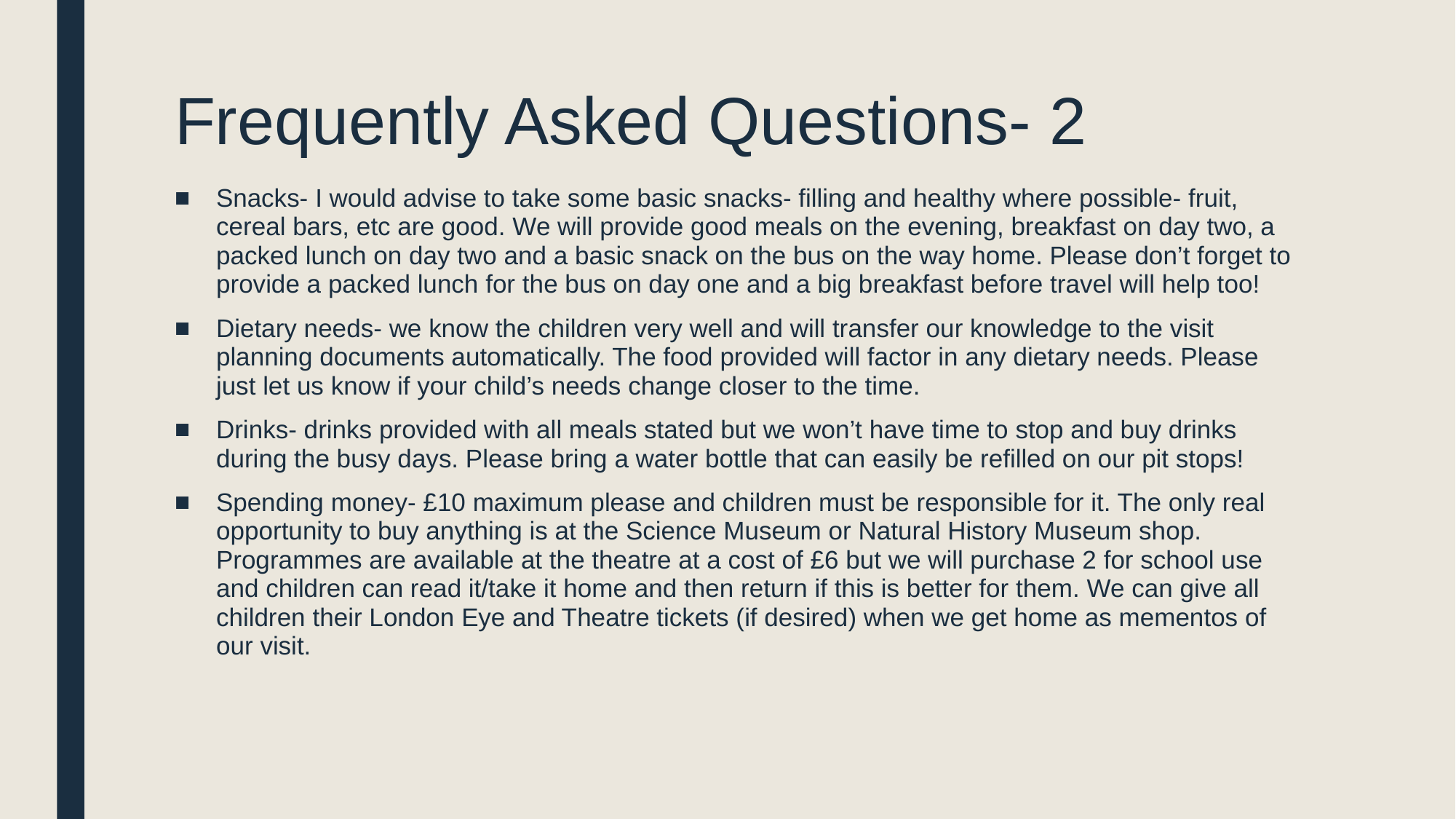

# Frequently Asked Questions- 2
Snacks- I would advise to take some basic snacks- filling and healthy where possible- fruit, cereal bars, etc are good. We will provide good meals on the evening, breakfast on day two, a packed lunch on day two and a basic snack on the bus on the way home. Please don’t forget to provide a packed lunch for the bus on day one and a big breakfast before travel will help too!
Dietary needs- we know the children very well and will transfer our knowledge to the visit planning documents automatically. The food provided will factor in any dietary needs. Please just let us know if your child’s needs change closer to the time.
Drinks- drinks provided with all meals stated but we won’t have time to stop and buy drinks during the busy days. Please bring a water bottle that can easily be refilled on our pit stops!
Spending money- £10 maximum please and children must be responsible for it. The only real opportunity to buy anything is at the Science Museum or Natural History Museum shop. Programmes are available at the theatre at a cost of £6 but we will purchase 2 for school use and children can read it/take it home and then return if this is better for them. We can give all children their London Eye and Theatre tickets (if desired) when we get home as mementos of our visit.